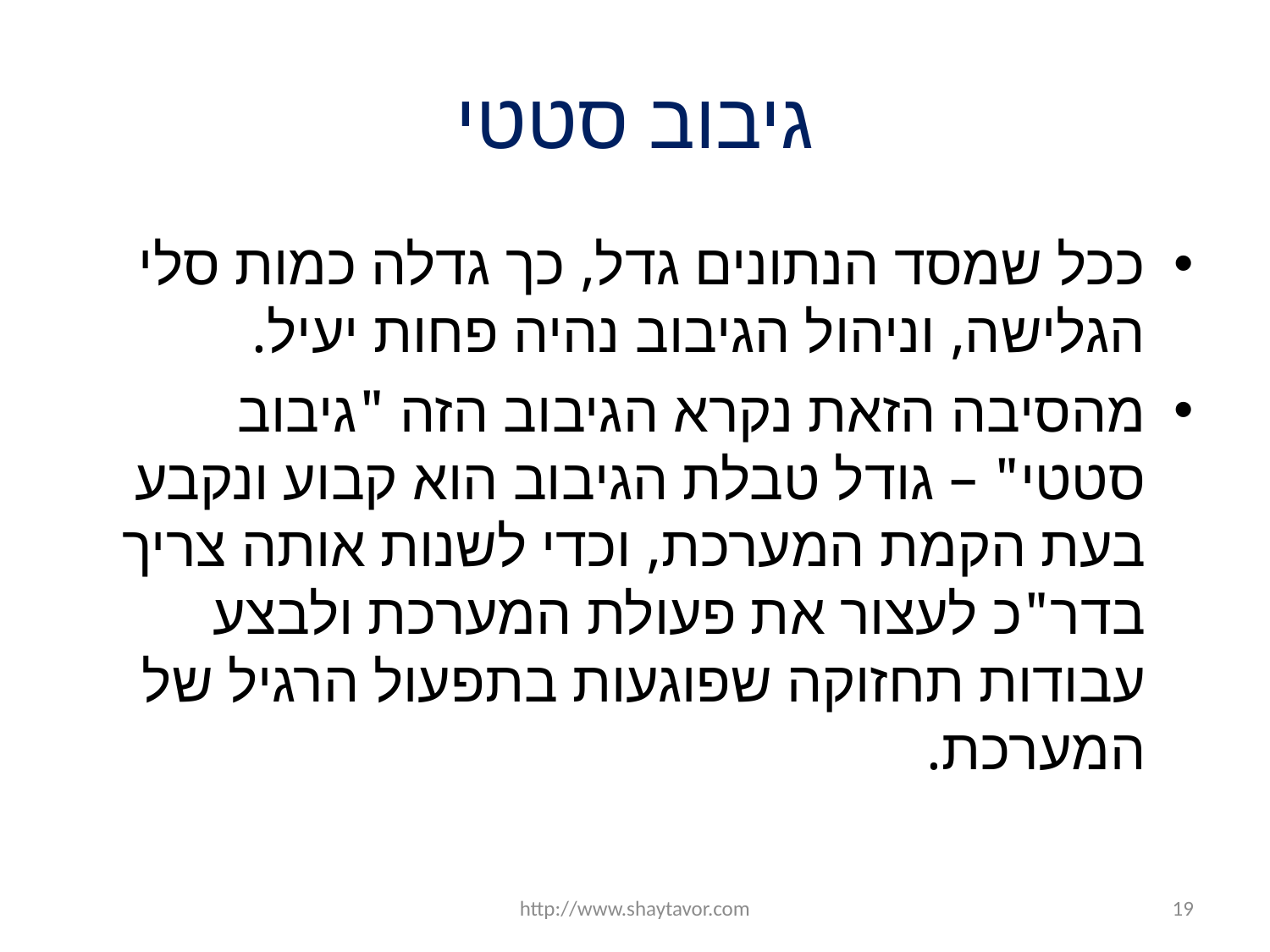

# גיבוב סטטי
ככל שמסד הנתונים גדל, כך גדלה כמות סלי הגלישה, וניהול הגיבוב נהיה פחות יעיל.
מהסיבה הזאת נקרא הגיבוב הזה "גיבוב סטטי" – גודל טבלת הגיבוב הוא קבוע ונקבע בעת הקמת המערכת, וכדי לשנות אותה צריך בדר"כ לעצור את פעולת המערכת ולבצע עבודות תחזוקה שפוגעות בתפעול הרגיל של המערכת.
http://www.shaytavor.com
19